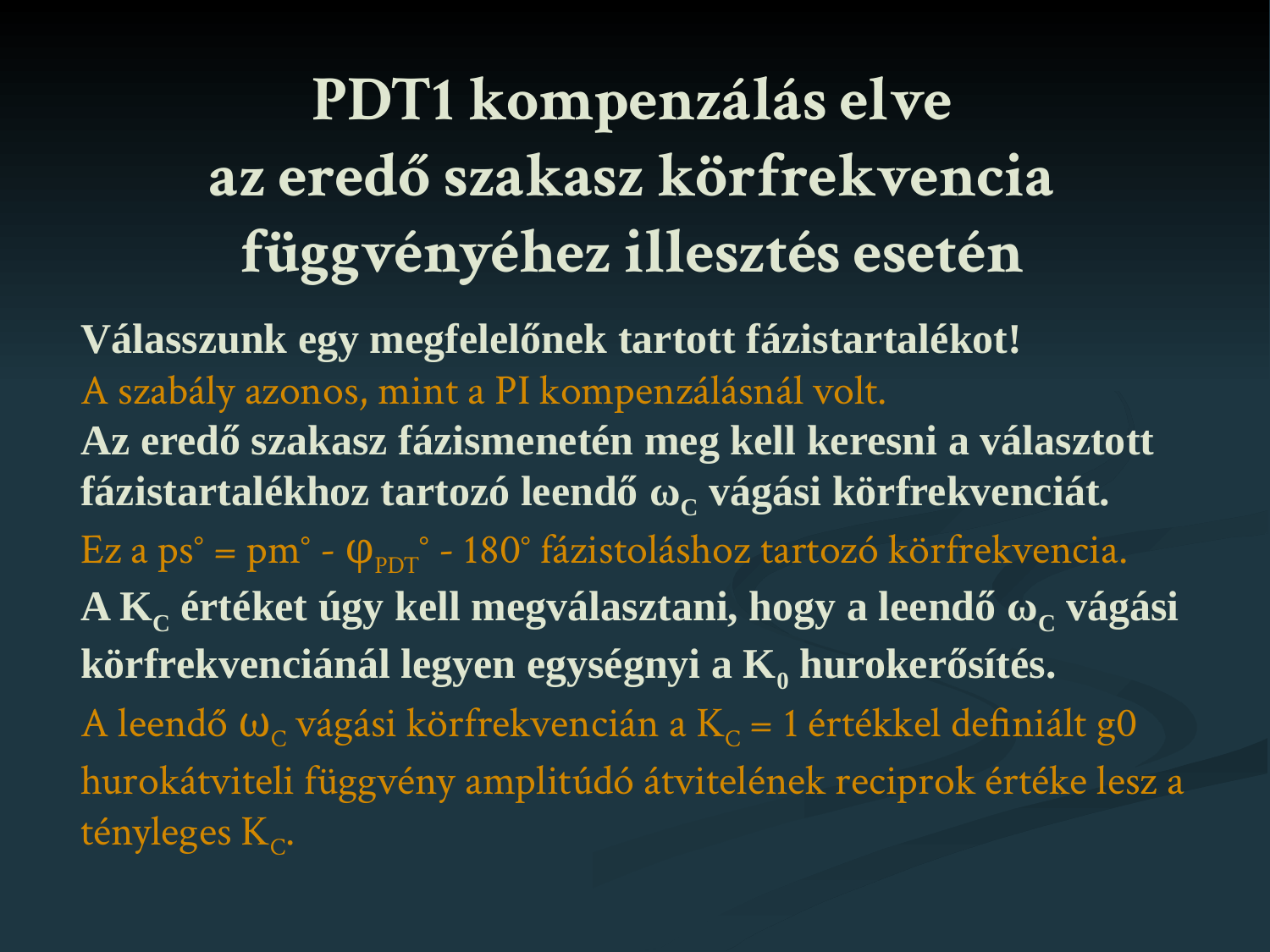

# PDT1 kompenzálás elve az eredő szakasz körfrekvencia függvényéhez illesztés esetén
Válasszunk egy megfelelőnek tartott fázistartalékot!
A szabály azonos, mint a PI kompenzálásnál volt.
Az eredő szakasz fázismenetén meg kell keresni a választott fázistartalékhoz tartozó leendő ωC vágási körfrekvenciát.
Ez a ps° = pm° - φPDT° - 180° fázistoláshoz tartozó körfrekvencia.
A KC értéket úgy kell megválasztani, hogy a leendő ωC vágási körfrekvenciánál legyen egységnyi a K0 hurokerősítés.
A leendő ωC vágási körfrekvencián a KC = 1 értékkel definiált g0 hurokátviteli függvény amplitúdó átvitelének reciprok értéke lesz a tényleges KC.